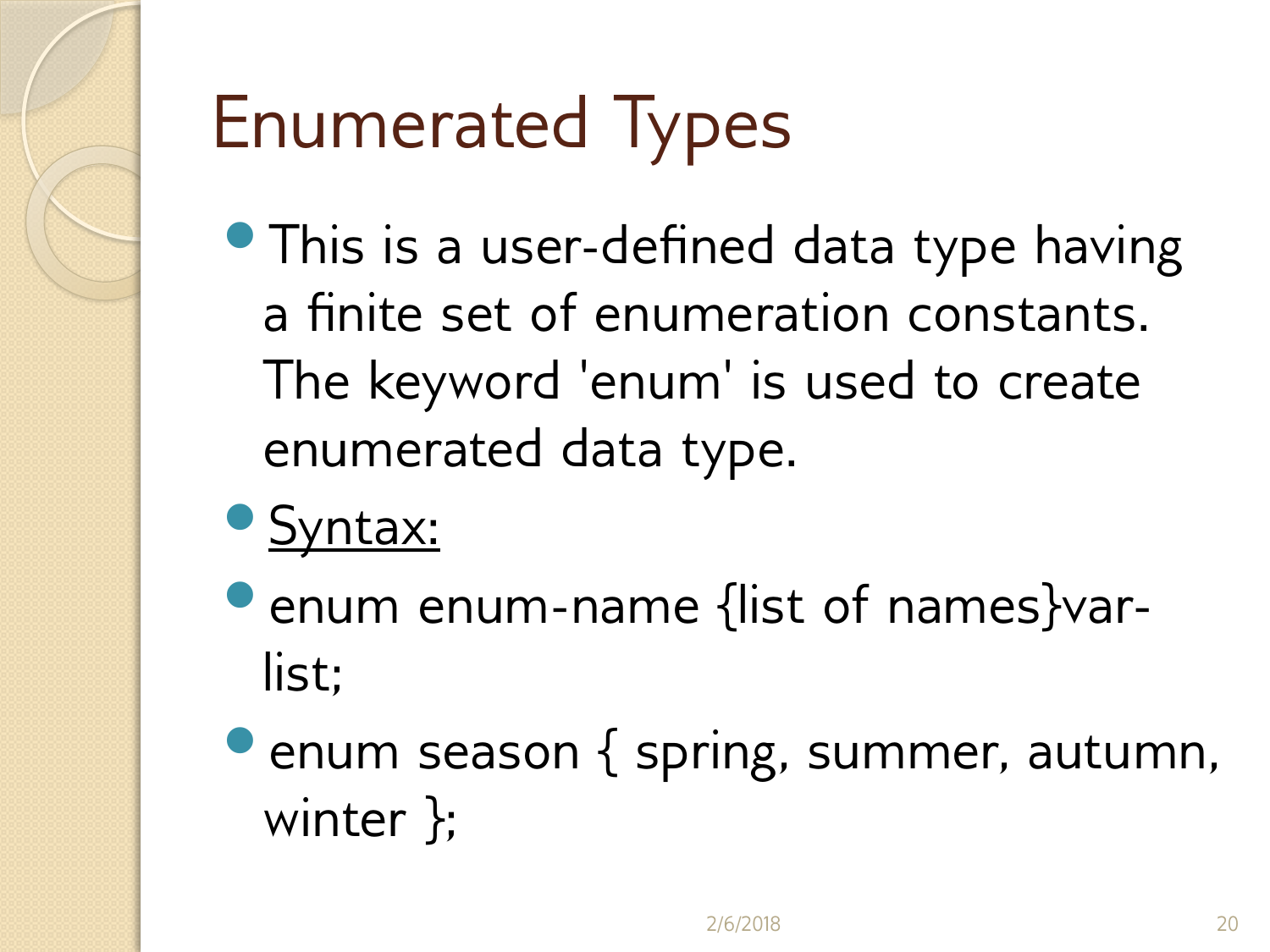

# Enumerated Types
This is a user-defined data type having a finite set of enumeration constants. The keyword 'enum' is used to create enumerated data type.
Syntax:
enum enum-name {list of names}var-list;
enum season { spring, summer, autumn, winter };

2/6/2018
20